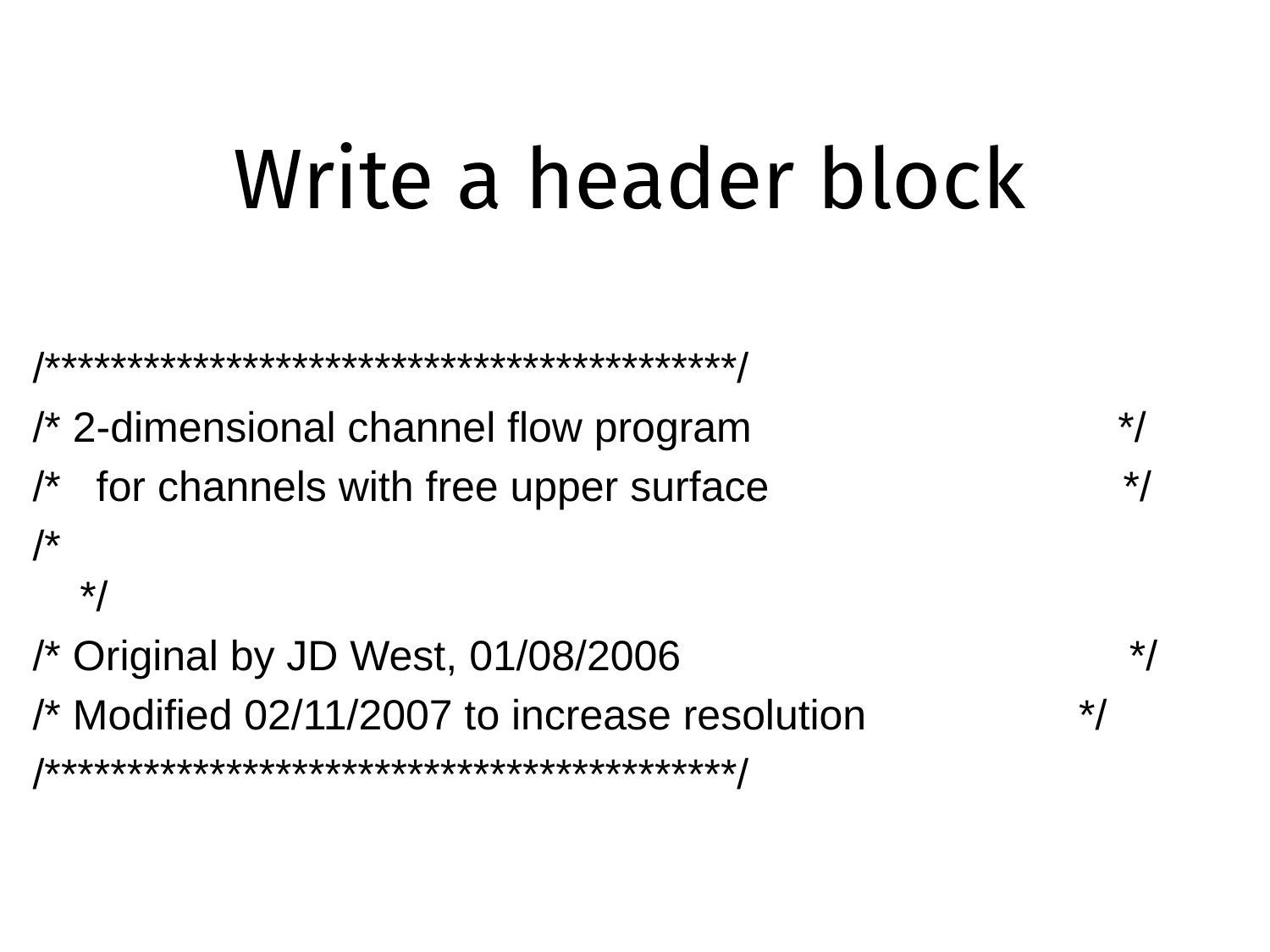

# Write a header block

/******************************************/
/* 2-dimensional channel flow program                               */
/*   for channels with free upper surface                              */
/*                                                                                                      */
/* Original by JD West, 01/08/2006                                      */
/* Modified 02/11/2007 to increase resolution                  */
/******************************************/